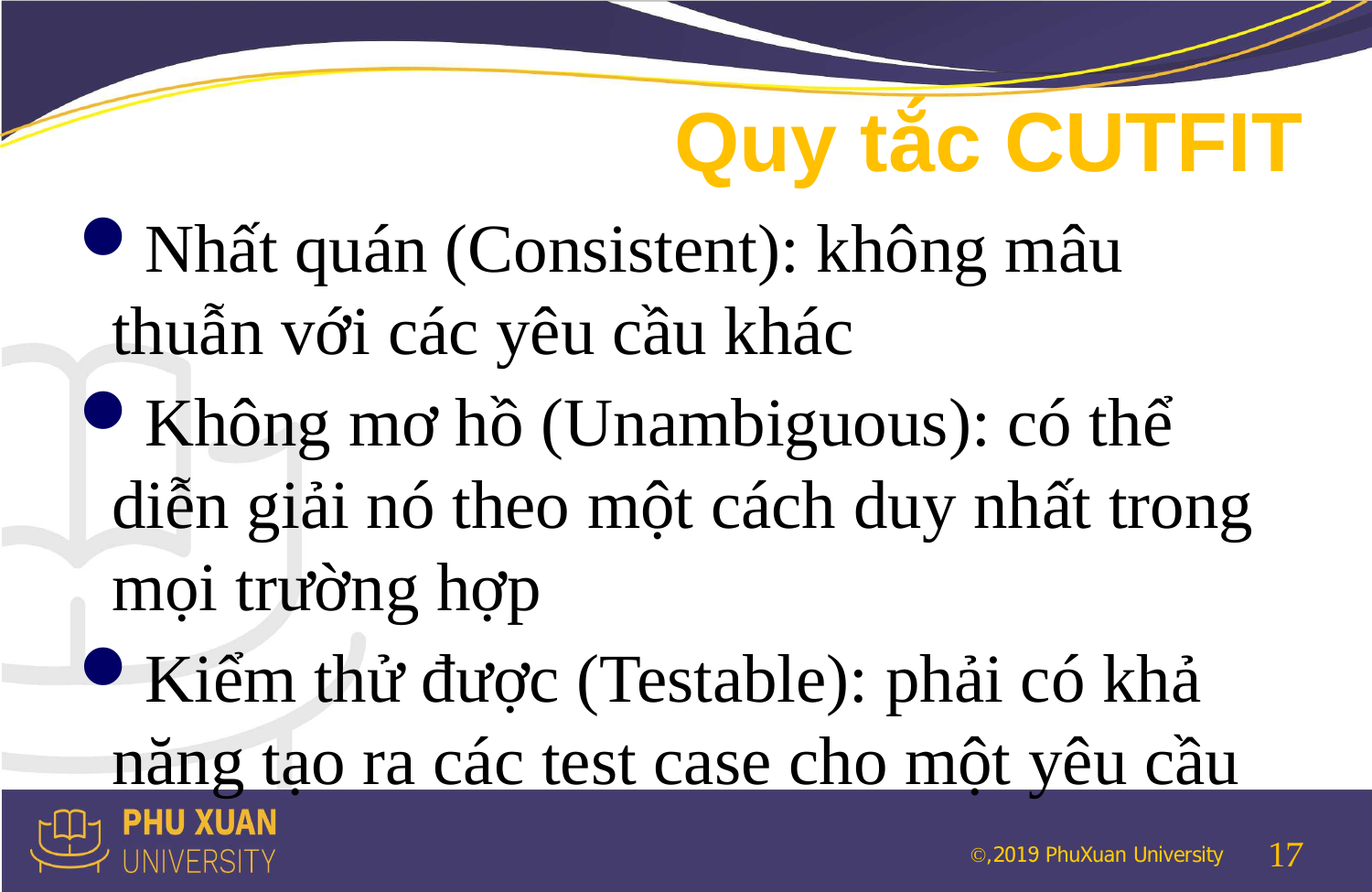

# Quy tắc CUTFIT
Nhất quán (Consistent): không mâu thuẫn với các yêu cầu khác
Không mơ hồ (Unambiguous): có thể diễn giải nó theo một cách duy nhất trong mọi trường hợp
Kiểm thử được (Testable): phải có khả năng tạo ra các test case cho một yêu cầu

17